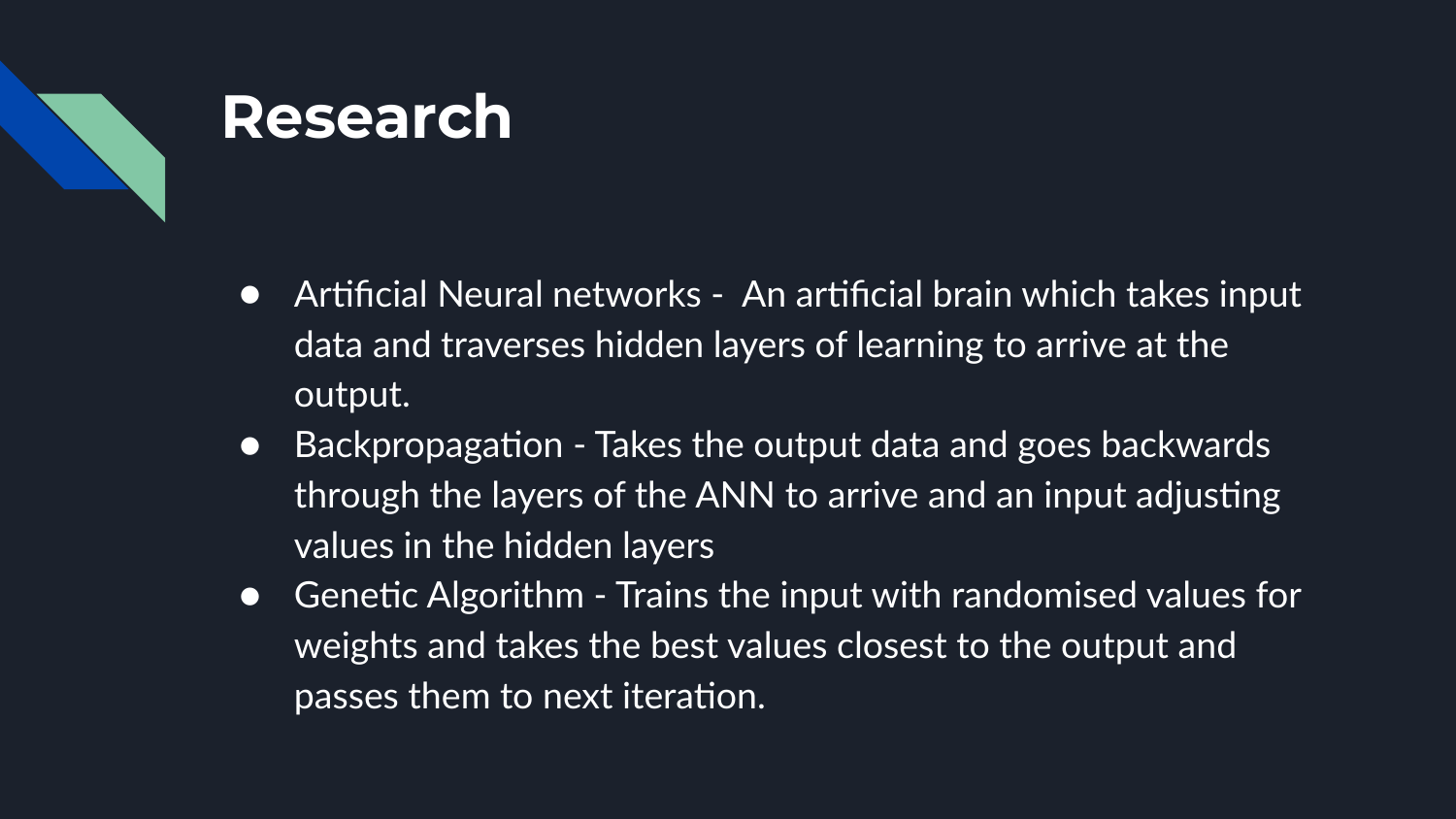

# Research
Artificial Neural networks -  An artificial brain which takes input data and traverses hidden layers of learning to arrive at the output.
Backpropagation - Takes the output data and goes backwards through the layers of the ANN to arrive and an input adjusting values in the hidden layers
Genetic Algorithm - Trains the input with randomised values for weights and takes the best values closest to the output and passes them to next iteration.